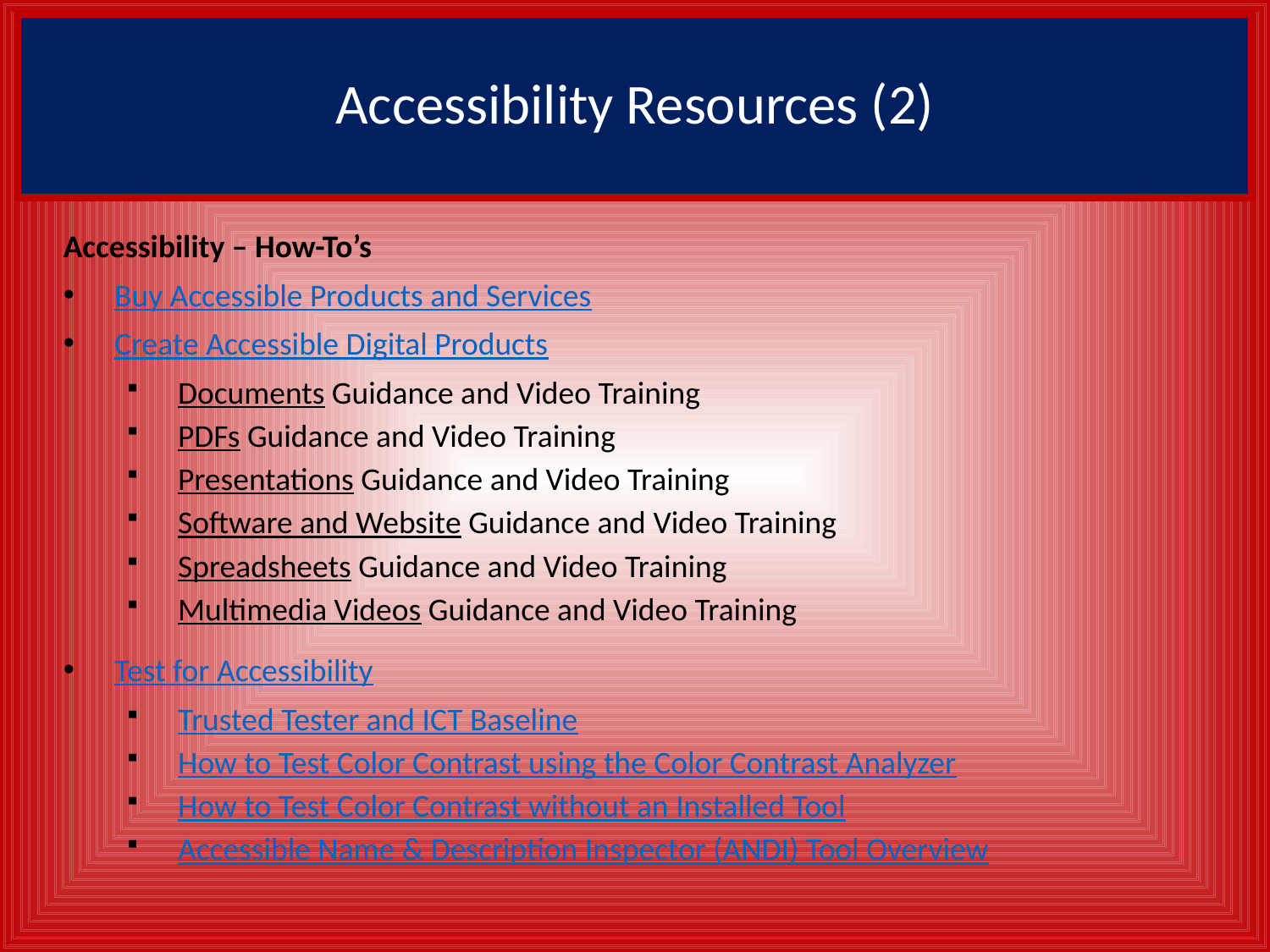

# Accessibility Resources (2)
Accessibility – How-To’s
Buy Accessible Products and Services
Create Accessible Digital Products
Documents Guidance and Video Training
PDFs Guidance and Video Training
Presentations Guidance and Video Training
Software and Website Guidance and Video Training
Spreadsheets Guidance and Video Training
Multimedia Videos Guidance and Video Training
Test for Accessibility
Trusted Tester and ICT Baseline
How to Test Color Contrast using the Color Contrast Analyzer
How to Test Color Contrast without an Installed Tool
Accessible Name & Description Inspector (ANDI) Tool Overview